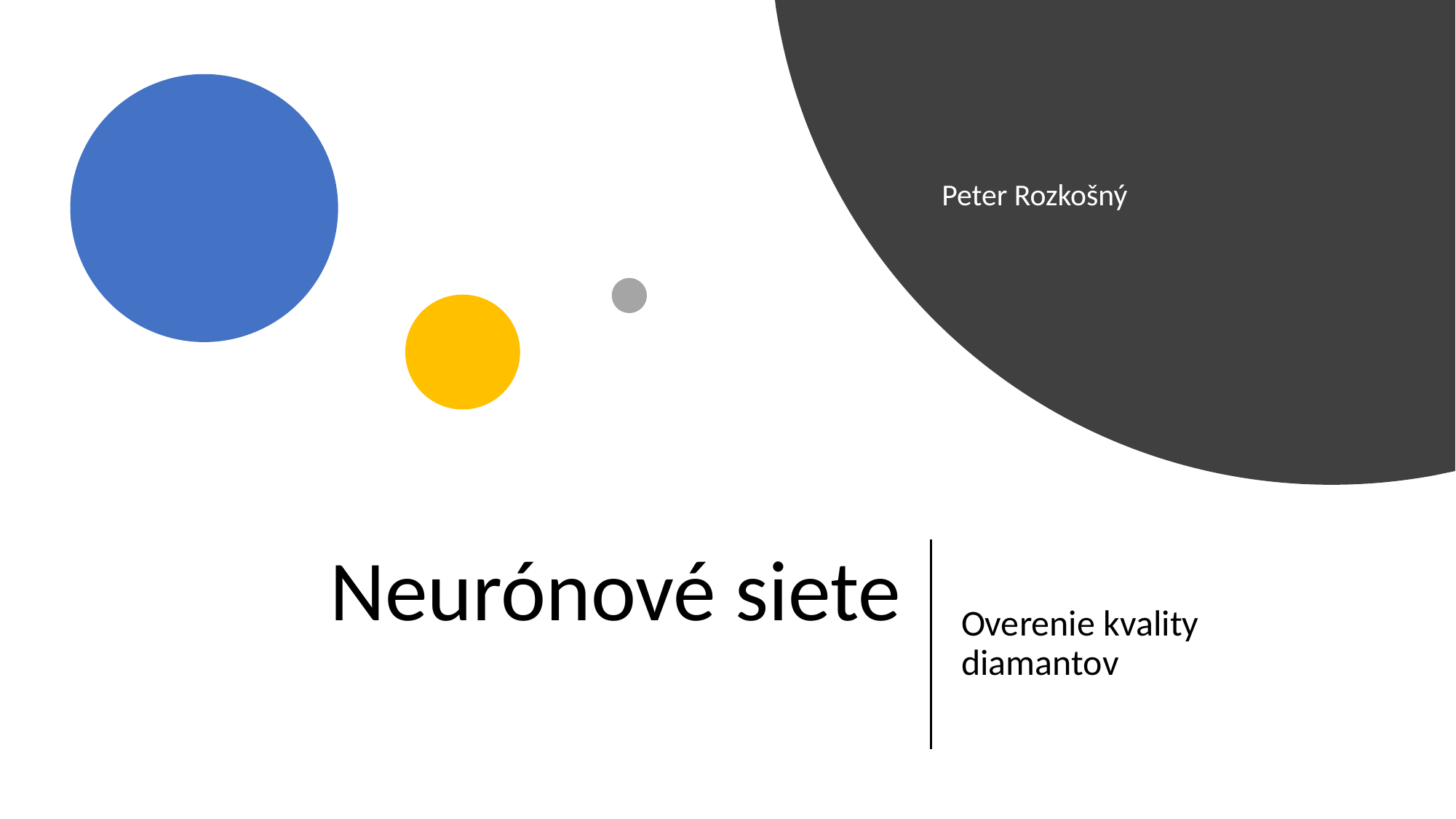

Peter Rozkošný

# Neurónové siete
Overenie kvality diamantov